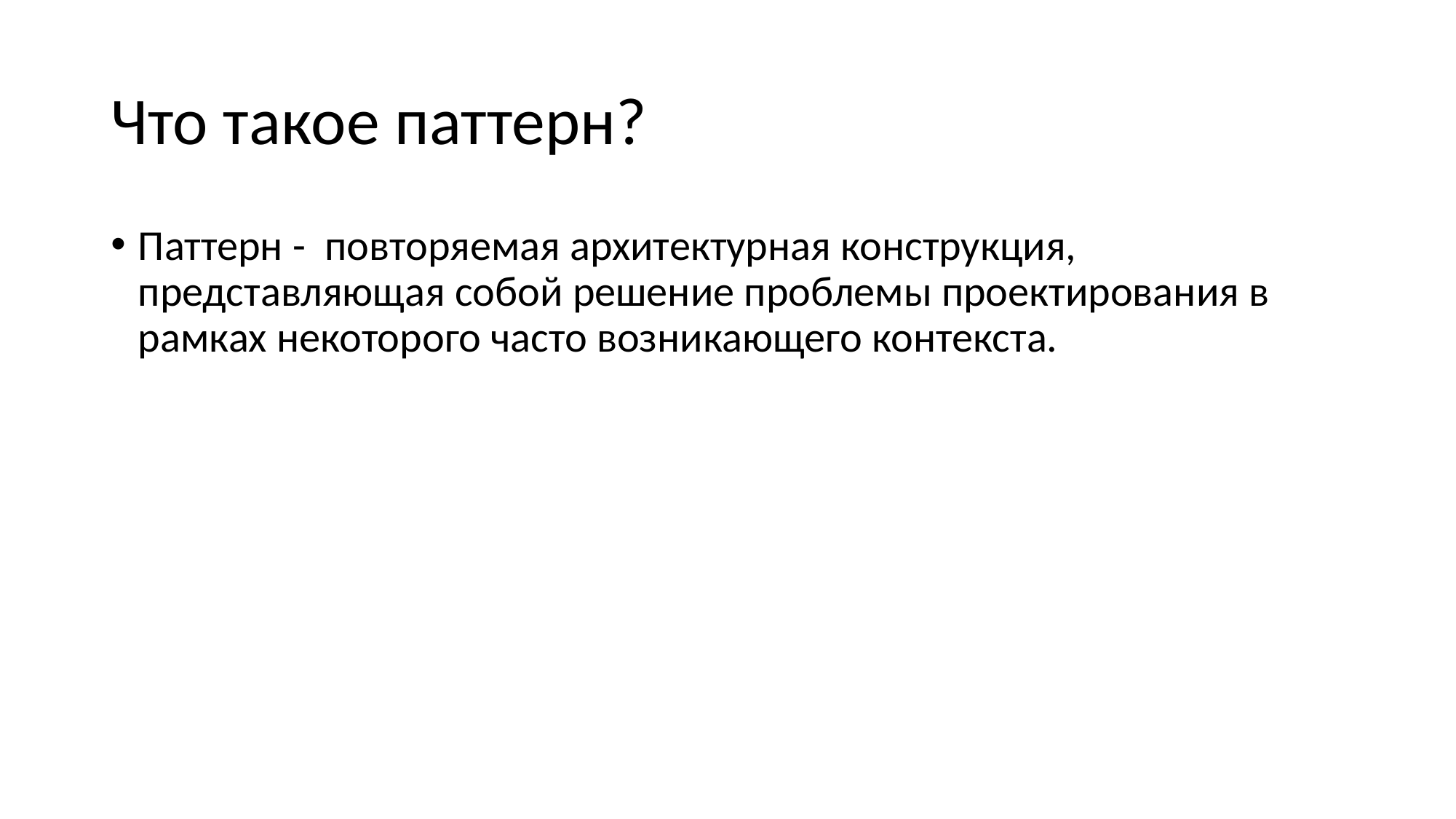

# Что такое паттерн?
Паттерн -  повторяемая архитектурная конструкция, представляющая собой решение проблемы проектирования в рамках некоторого часто возникающего контекста.